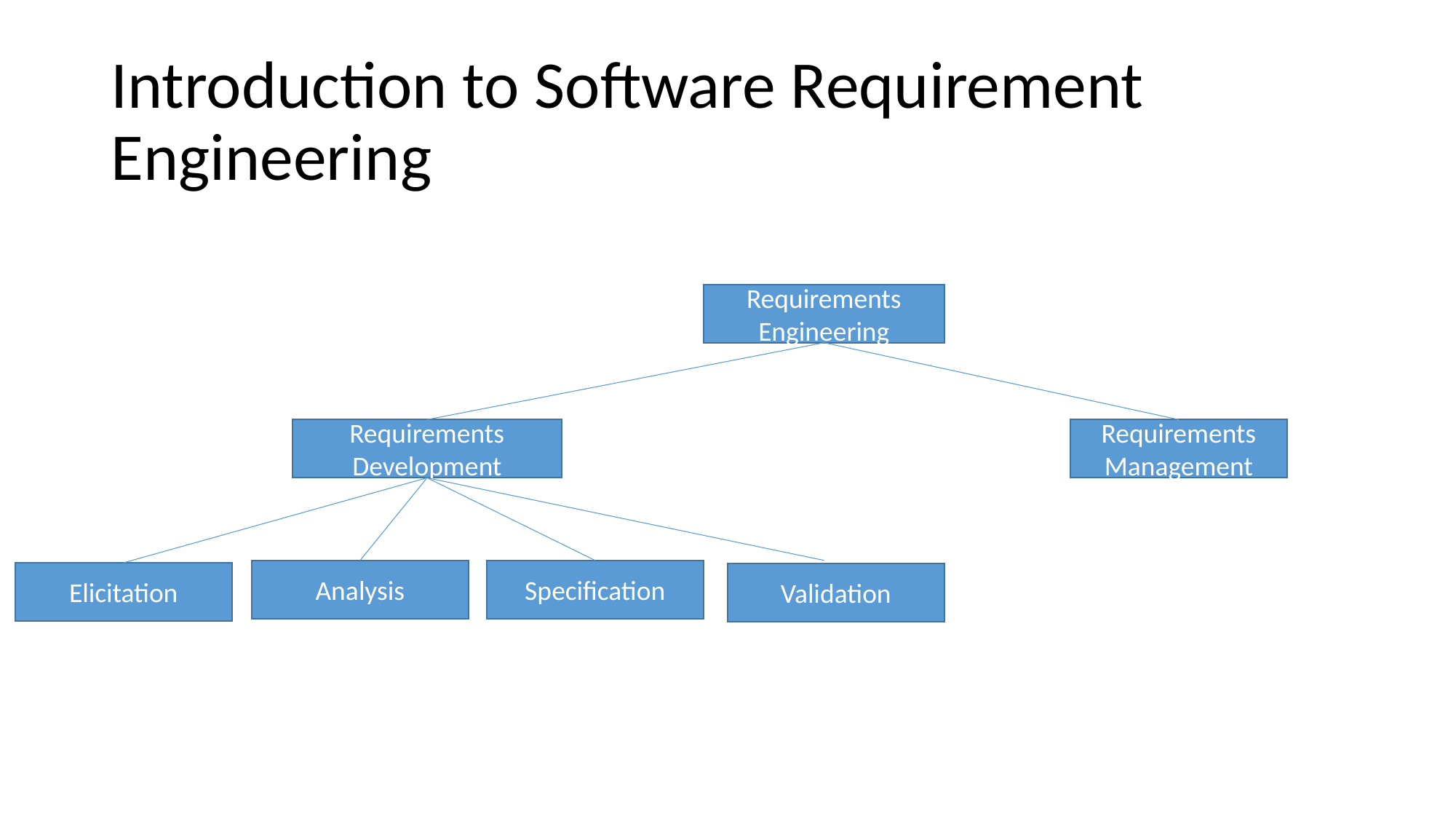

# Introduction to Software Requirement Engineering

Requirements Engineering
Requirements Development
Requirements Management
Analysis
Specification
Elicitation
Validation